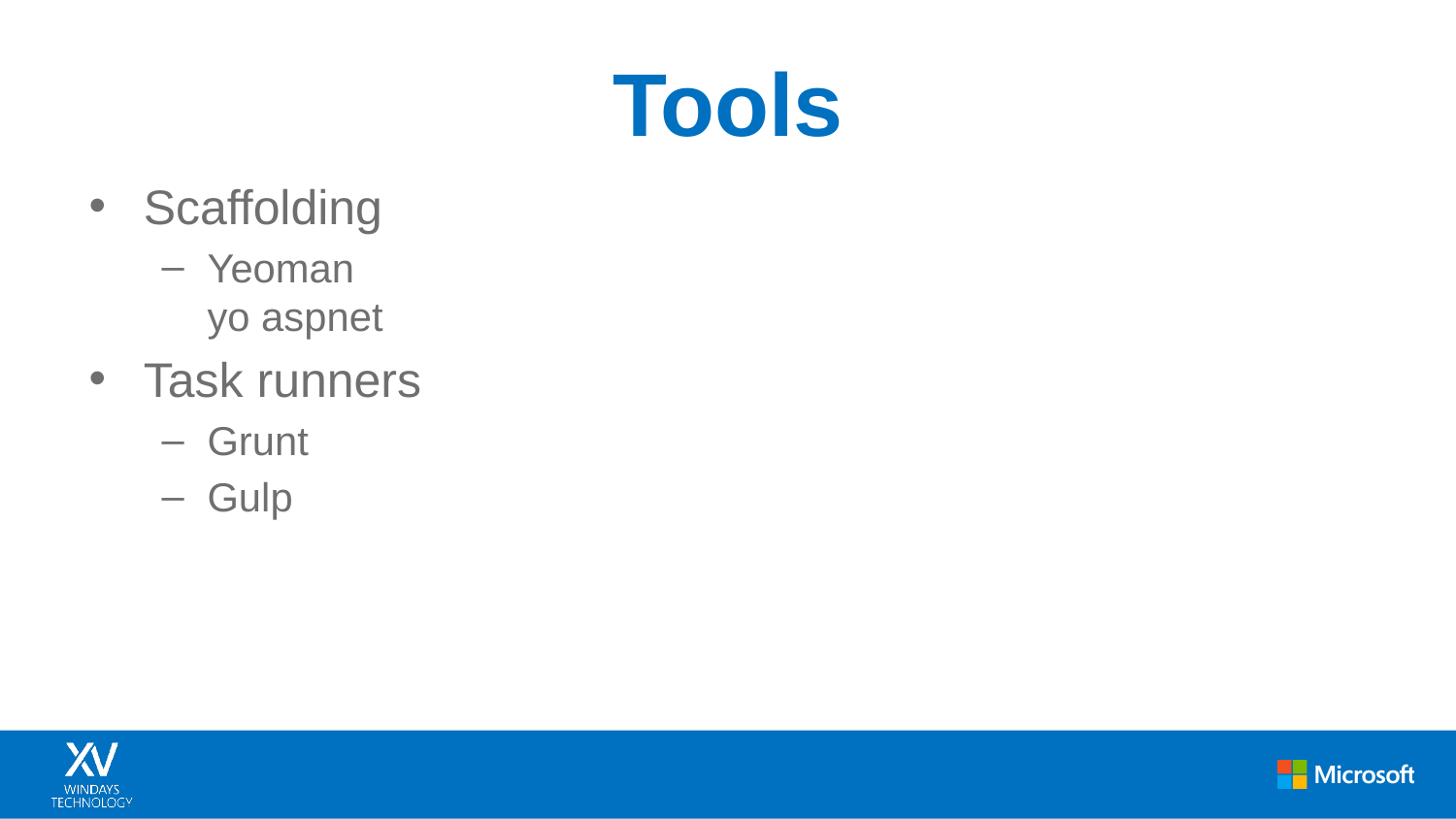

# Tools
Scaffolding
Yeoman
yo aspnet
Task runners
Grunt
Gulp